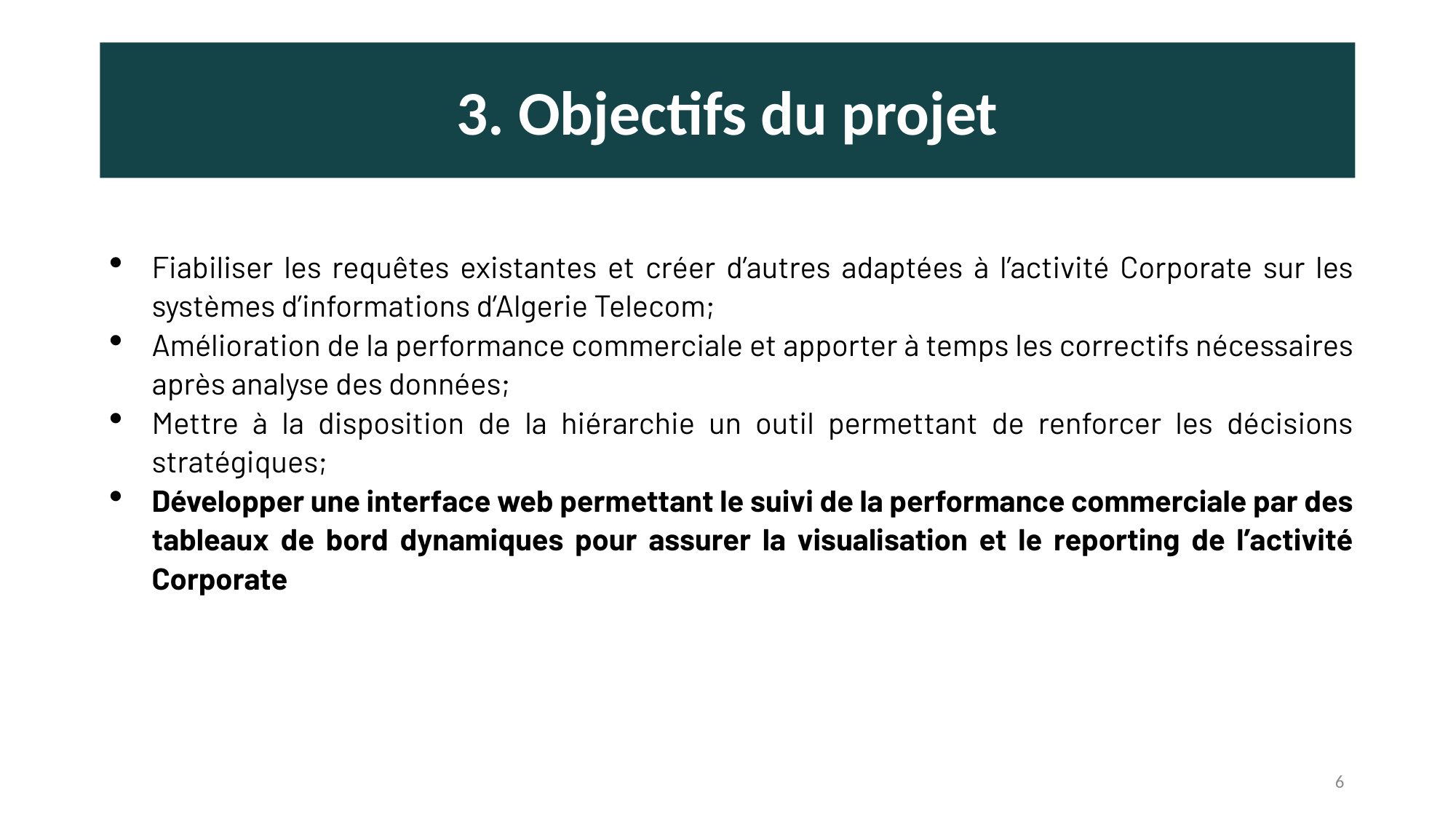

3. Objectifs du projet
Fiabiliser les requêtes existantes et créer d’autres adaptées à l’activité Corporate sur les systèmes d’informations d’Algerie Telecom;
Amélioration de la performance commerciale et apporter à temps les correctifs nécessaires après analyse des données;
Mettre à la disposition de la hiérarchie un outil permettant de renforcer les décisions stratégiques;
Développer une interface web permettant le suivi de la performance commerciale par des tableaux de bord dynamiques pour assurer la visualisation et le reporting de l’activité Corporate
6